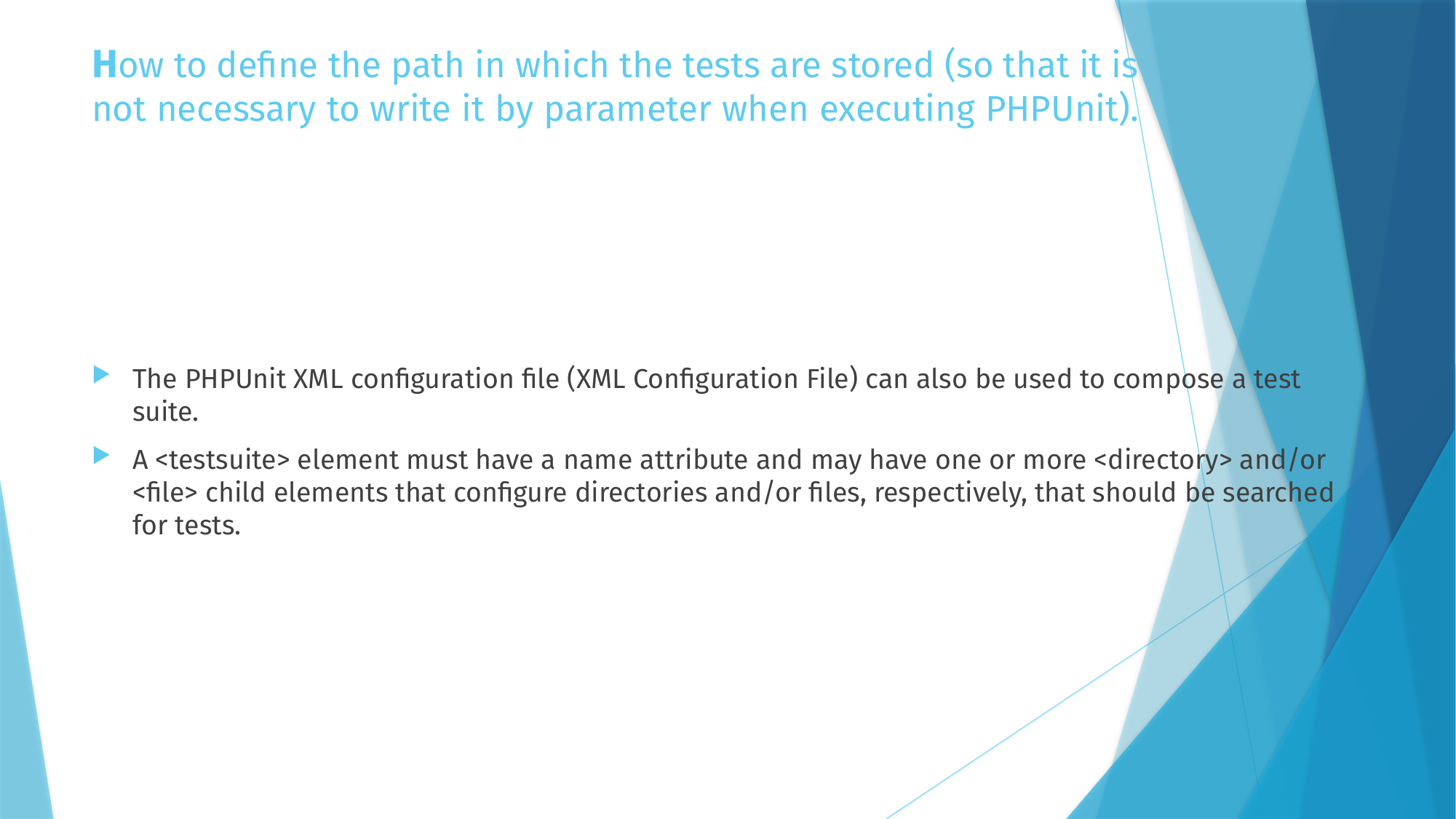

# How to define the path in which the tests are stored (so that it is not necessary to write it by parameter when executing PHPUnit).
The PHPUnit XML configuration file (XML Configuration File) can also be used to compose a test suite.
A <testsuite> element must have a name attribute and may have one or more <directory> and/or <file> child elements that configure directories and/or files, respectively, that should be searched for tests.